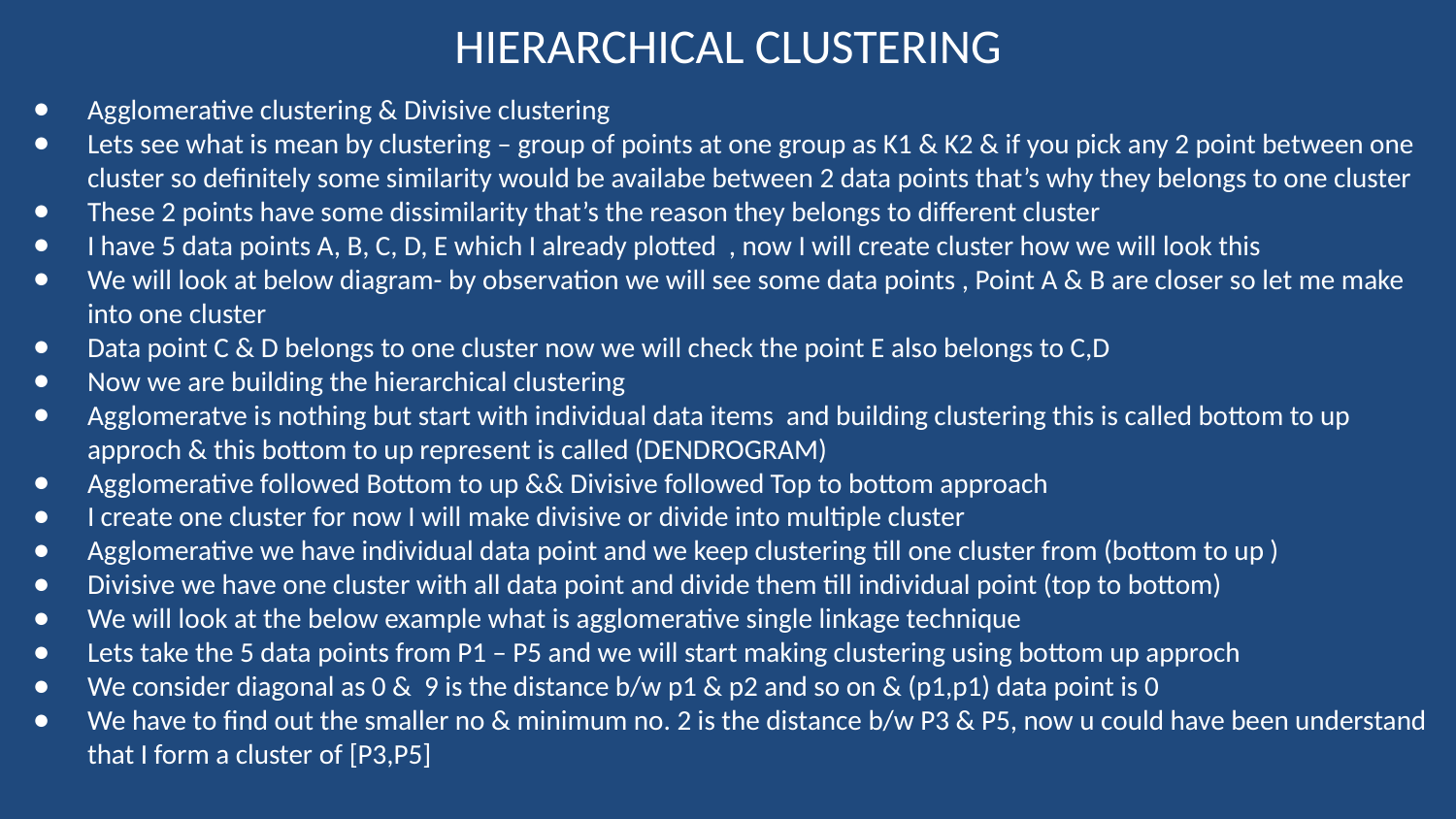

# HIERARCHICAL CLUSTERING
Agglomerative clustering & Divisive clustering
Lets see what is mean by clustering – group of points at one group as K1 & K2 & if you pick any 2 point between one cluster so definitely some similarity would be availabe between 2 data points that’s why they belongs to one cluster
These 2 points have some dissimilarity that’s the reason they belongs to different cluster
I have 5 data points A, B, C, D, E which I already plotted  , now I will create cluster how we will look this
We will look at below diagram- by observation we will see some data points , Point A & B are closer so let me make into one cluster
Data point C & D belongs to one cluster now we will check the point E also belongs to C,D
Now we are building the hierarchical clustering
Agglomeratve is nothing but start with individual data items  and building clustering this is called bottom to up approch & this bottom to up represent is called (DENDROGRAM)
Agglomerative followed Bottom to up && Divisive followed Top to bottom approach
I create one cluster for now I will make divisive or divide into multiple cluster
Agglomerative we have individual data point and we keep clustering till one cluster from (bottom to up )
Divisive we have one cluster with all data point and divide them till individual point (top to bottom)
We will look at the below example what is agglomerative single linkage technique
Lets take the 5 data points from P1 – P5 and we will start making clustering using bottom up approch
We consider diagonal as 0 &  9 is the distance b/w p1 & p2 and so on & (p1,p1) data point is 0
We have to find out the smaller no & minimum no. 2 is the distance b/w P3 & P5, now u could have been understand that I form a cluster of [P3,P5]